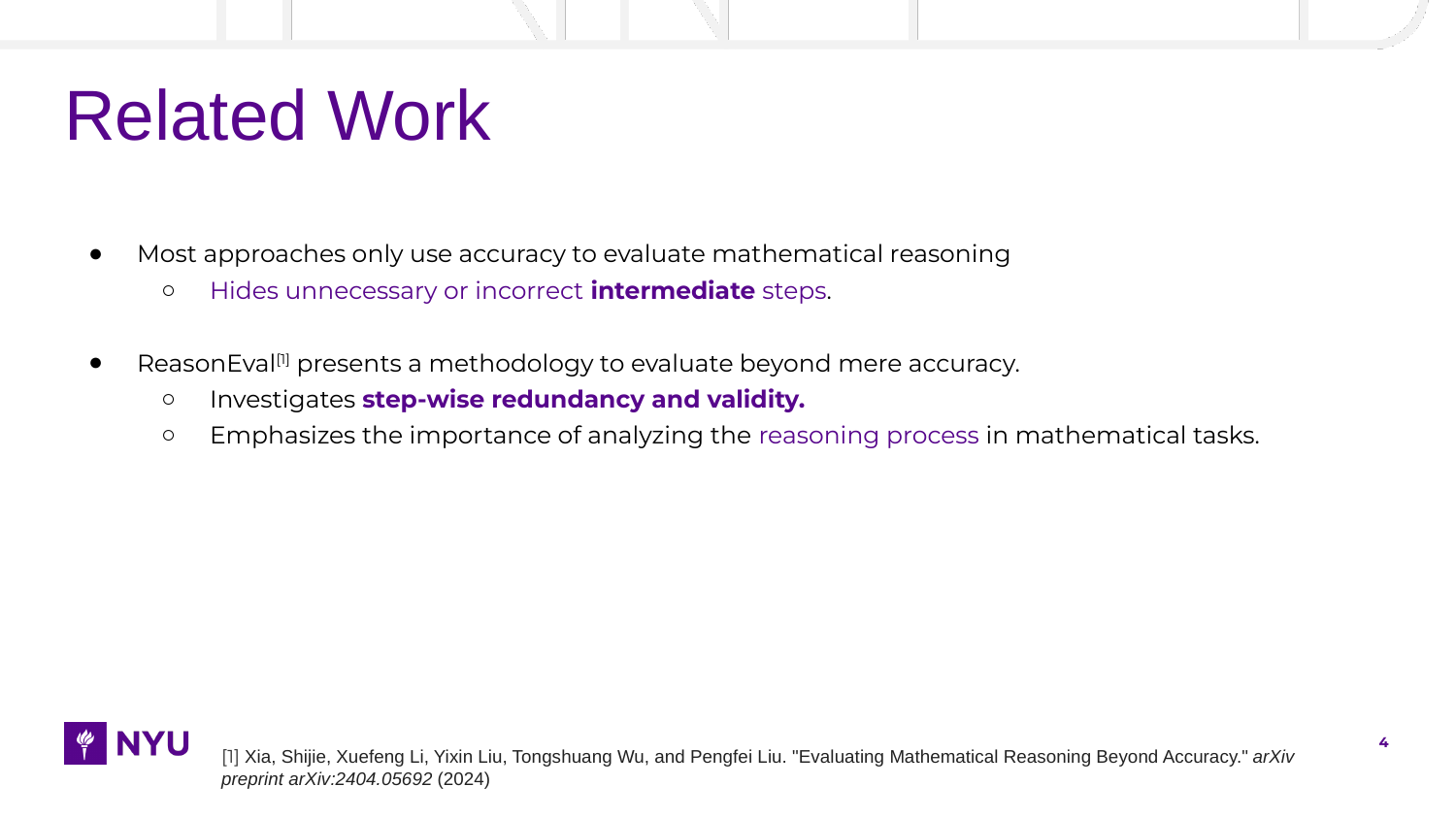

# Related Work
Most approaches only use accuracy to evaluate mathematical reasoning
Hides unnecessary or incorrect intermediate steps.
ReasonEval[1] presents a methodology to evaluate beyond mere accuracy.
Investigates step-wise redundancy and validity.
Emphasizes the importance of analyzing the reasoning process in mathematical tasks.

[1] Xia, Shijie, Xuefeng Li, Yixin Liu, Tongshuang Wu, and Pengfei Liu. "Evaluating Mathematical Reasoning Beyond Accuracy." arXiv preprint arXiv:2404.05692 (2024)